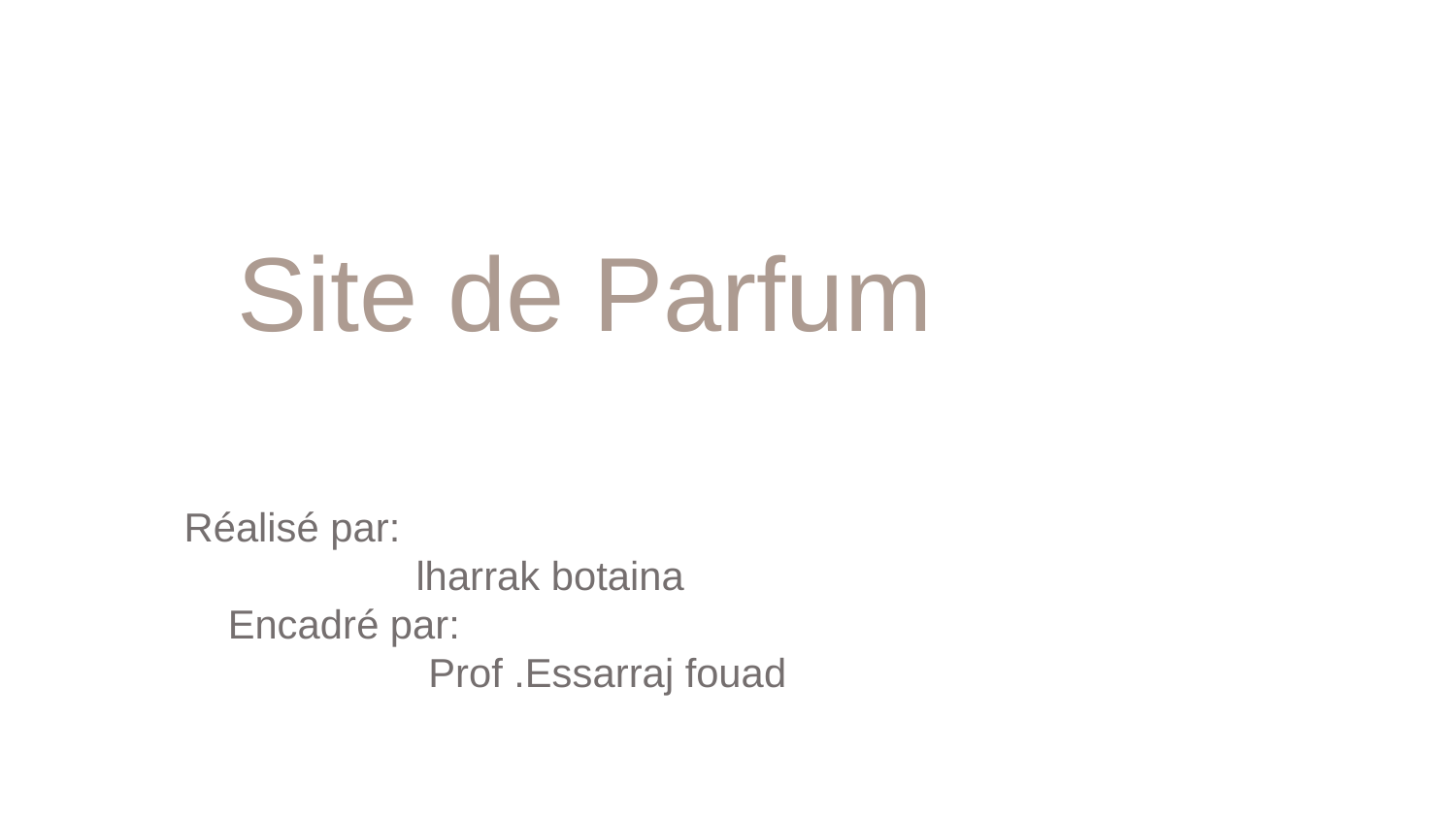

# Site de Parfum
Réalisé par:
lharrak botaina
Encadré par:
Prof .Essarraj fouad